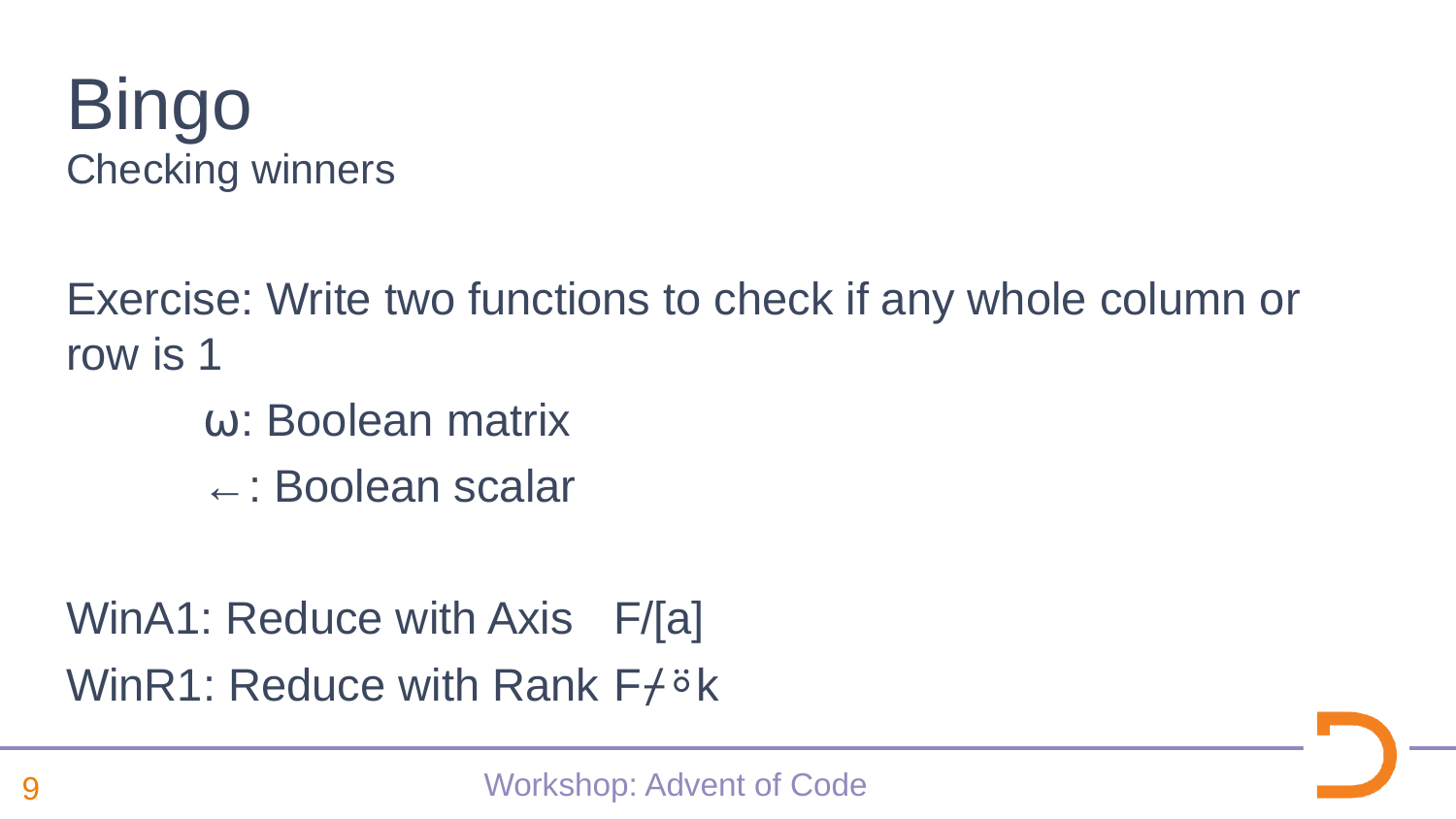

# Bingo
Checking winners

Exercise: Write two functions to check if any whole column or row is 1
	⍵: Boolean matrix
	←: Boolean scalar

WinA1: Reduce with Axis	F/[a]
WinR1: Reduce with Rank	F⌿⍤k